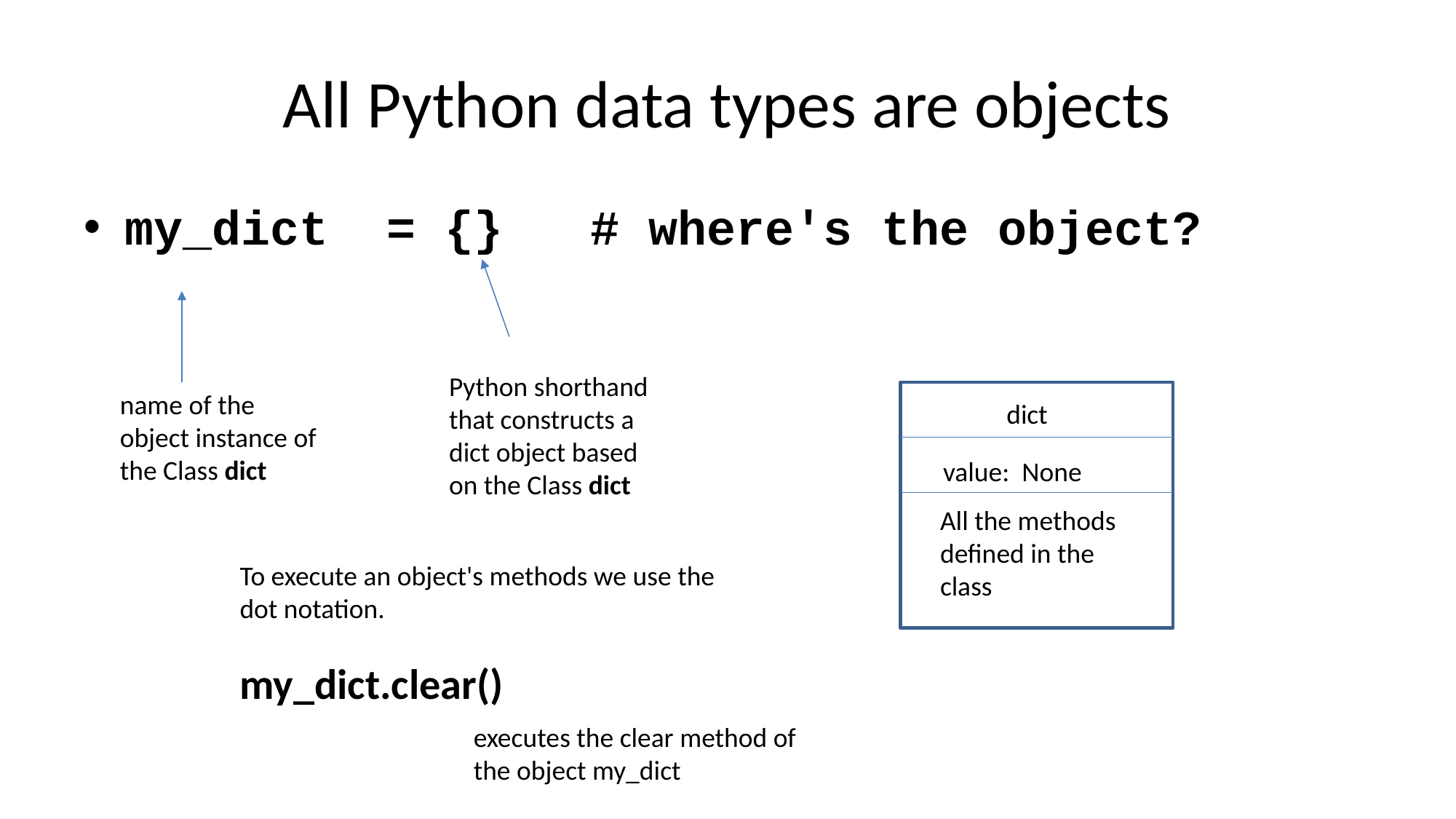

# All Python data types are objects
my_dict  = {}   # where's the object?
Python shorthand that constructs a dict object based on the Class dict
name of the object instance of the Class dict

dict
value:  None
All the methods defined in the class
To execute an object's methods we use the dot notation.

my_dict.clear()
executes the clear method of the object my_dict